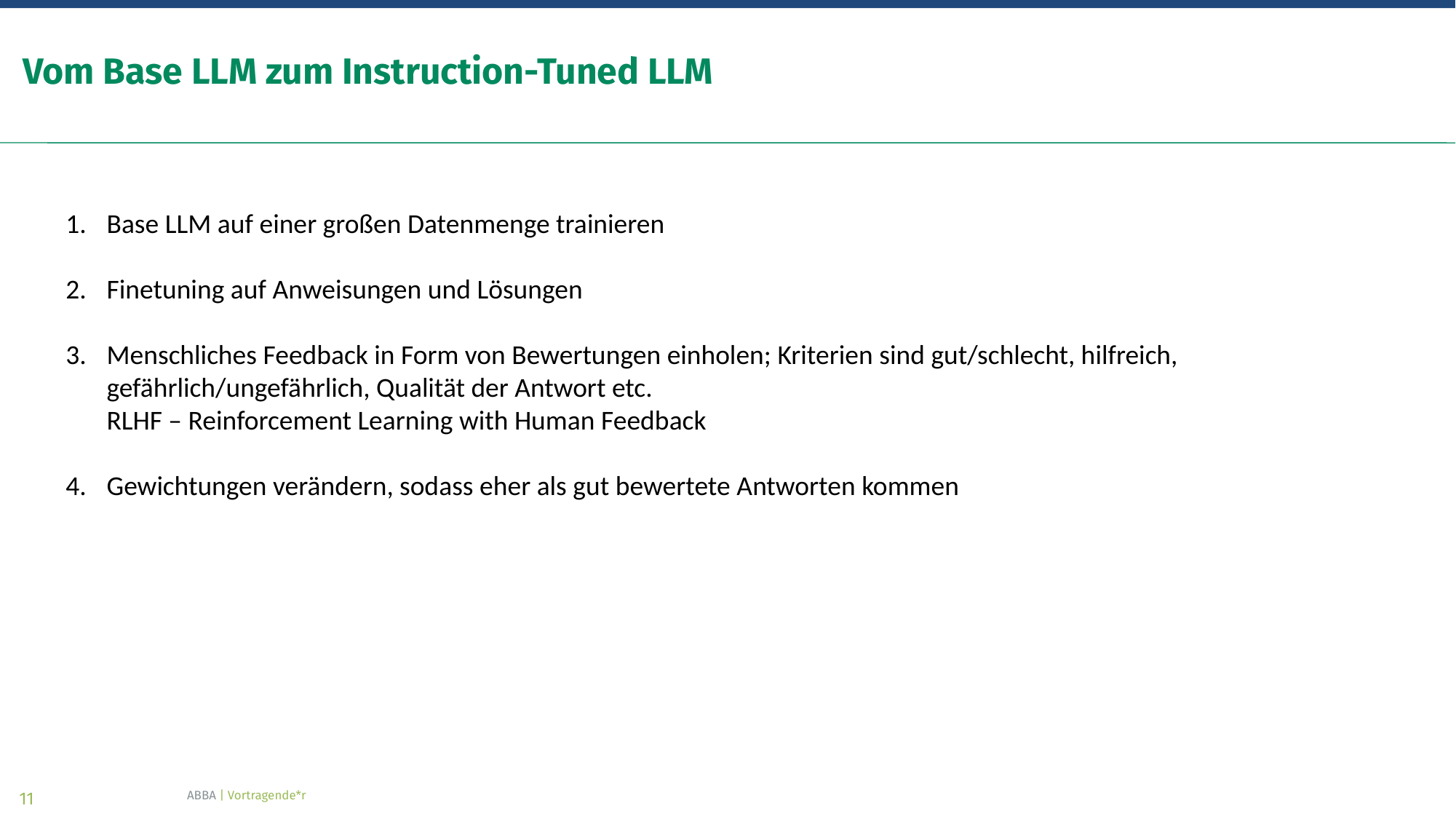

# Vom Base LLM zum Instruction-Tuned LLM

Base LLM auf einer großen Datenmenge trainieren

Finetuning auf Anweisungen und Lösungen

Menschliches Feedback in Form von Bewertungen einholen; Kriterien sind gut/schlecht, hilfreich, gefährlich/ungefährlich, Qualität der Antwort etc.
RLHF – Reinforcement Learning with Human Feedback

Gewichtungen verändern, sodass eher als gut bewertete Antworten kommen

ABBA | Vortragende*r
11